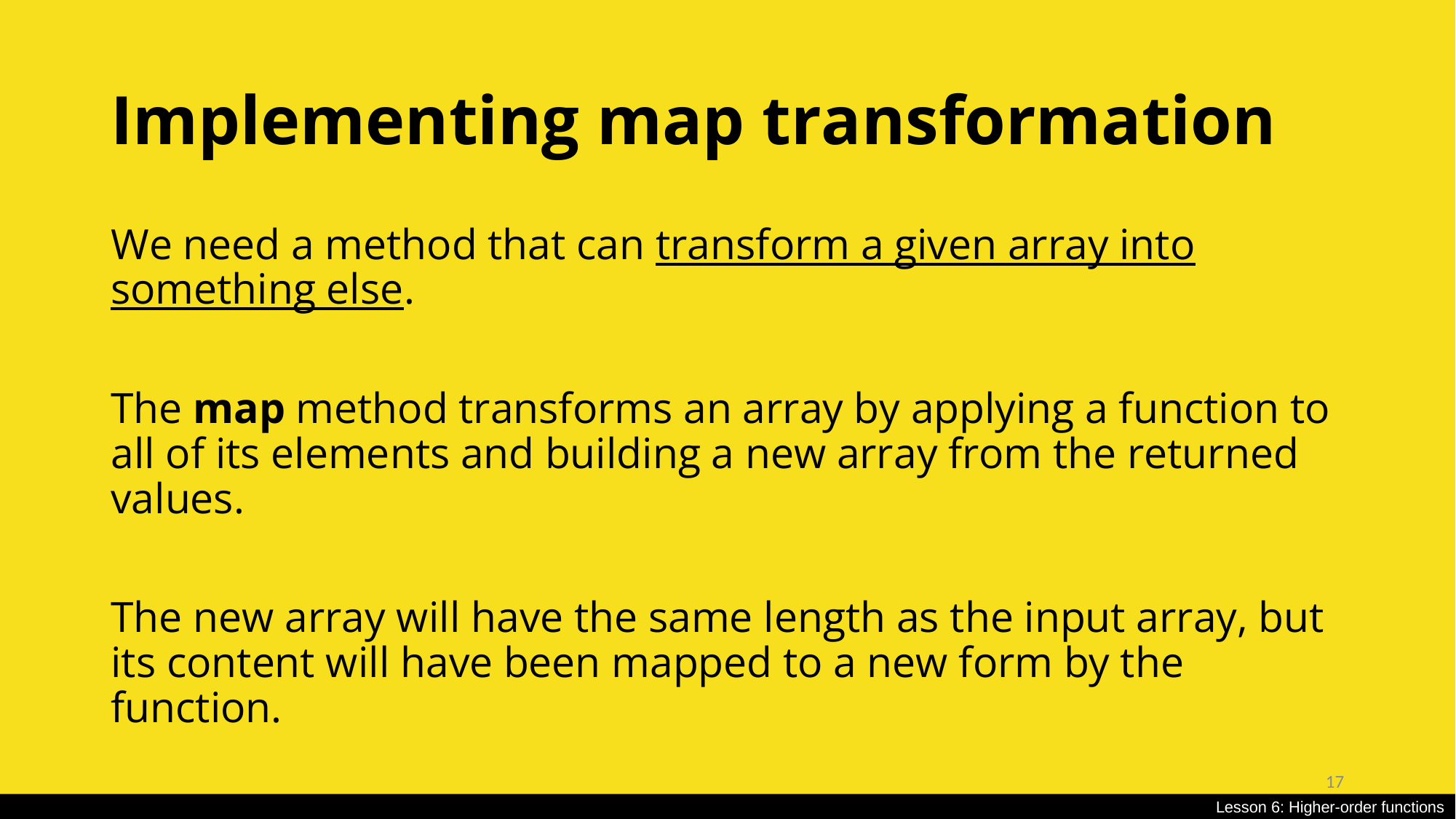

# Implementing map transformation
We need a method that can transform a given array into something else.

The map method transforms an array by applying a function to all of its elements and building a new array from the returned values.

The new array will have the same length as the input array, but its content will have been mapped to a new form by the function.
17
Lesson 6: Higher-order functions